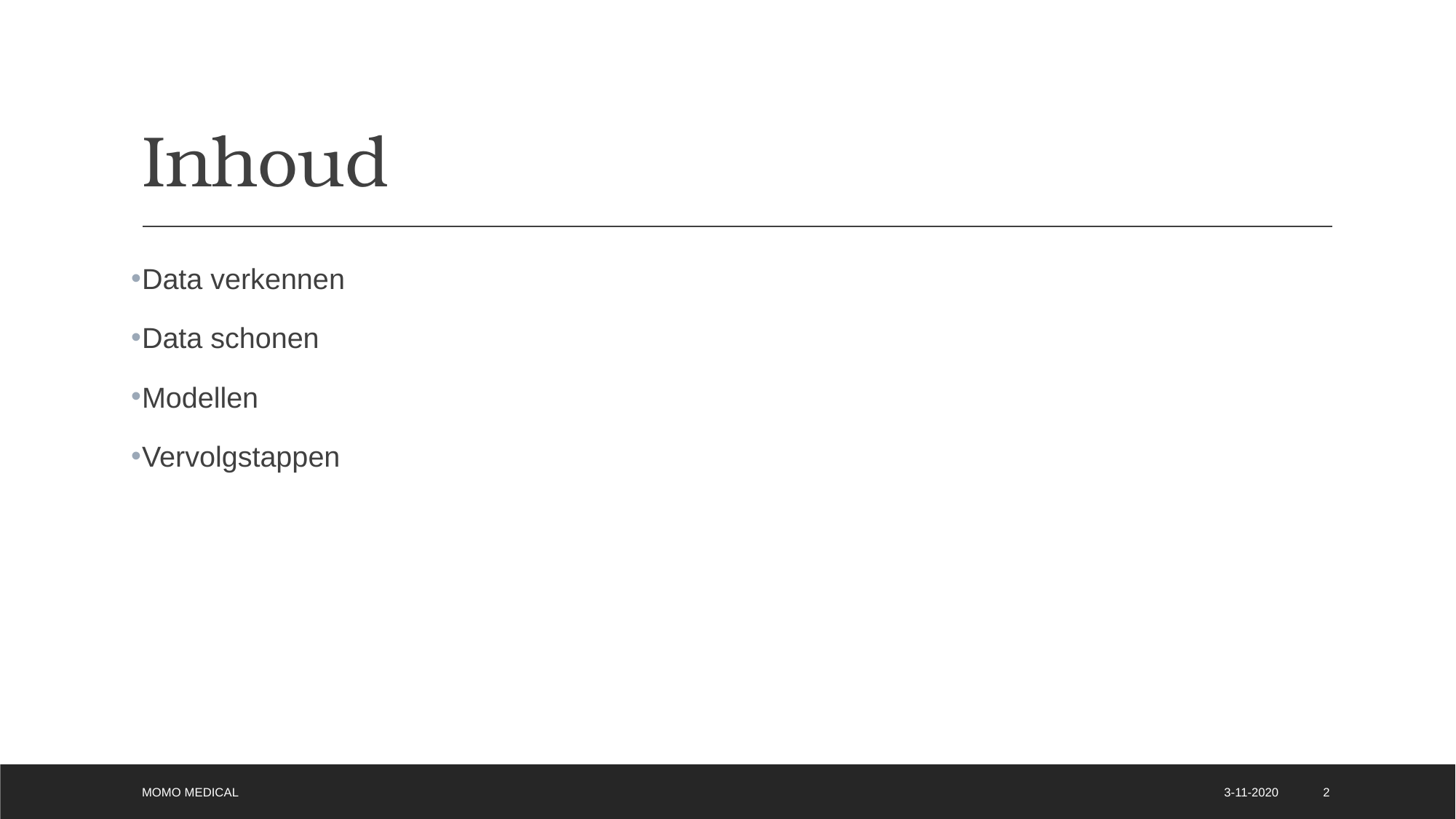

# Inhoud
Data verkennen
Data schonen
Modellen
Vervolgstappen

Momo Medical
3-11-2020
2